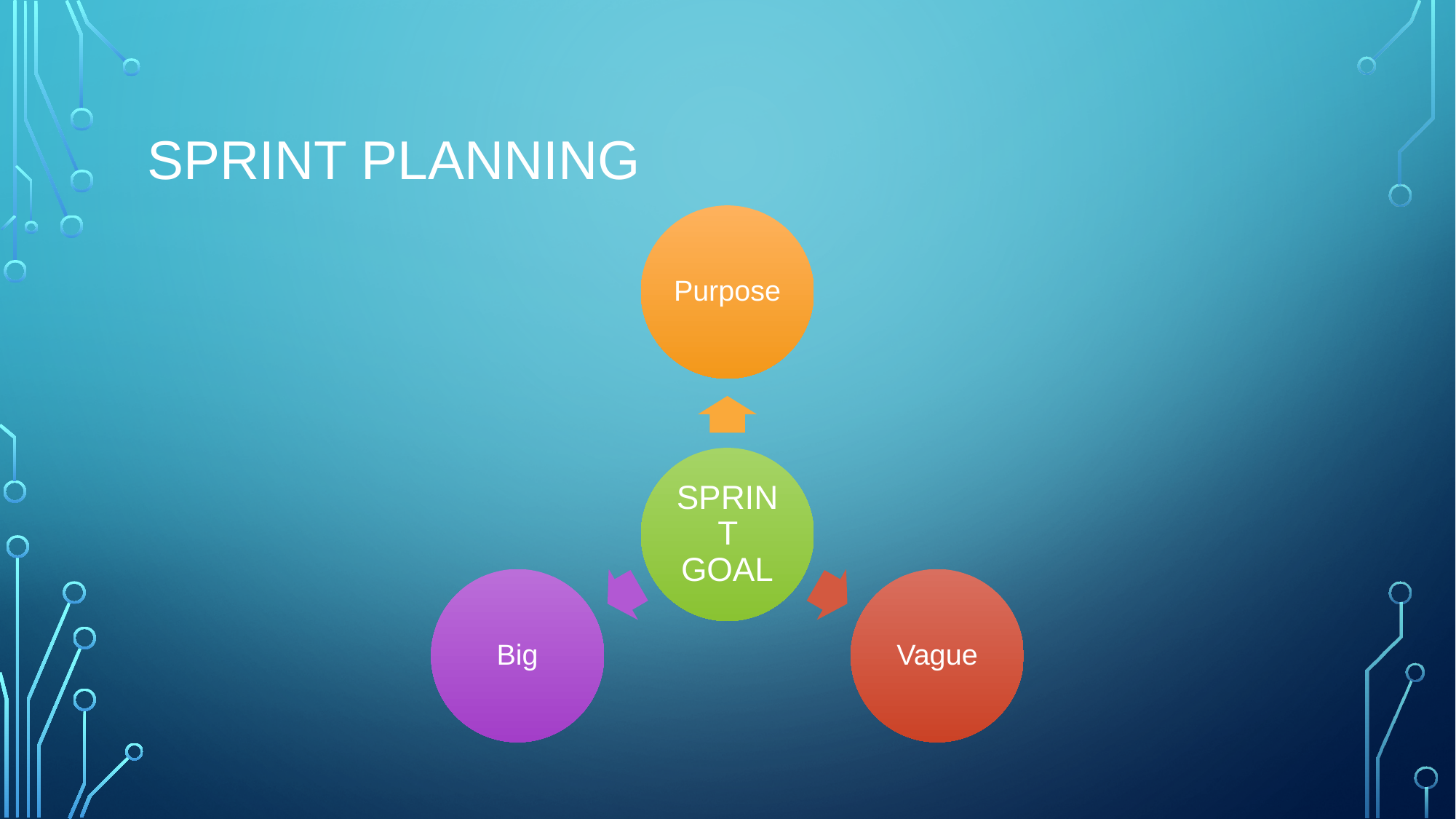

# Sprint PLanNing
SPRINT GOAL

Purpose

Vague

Big